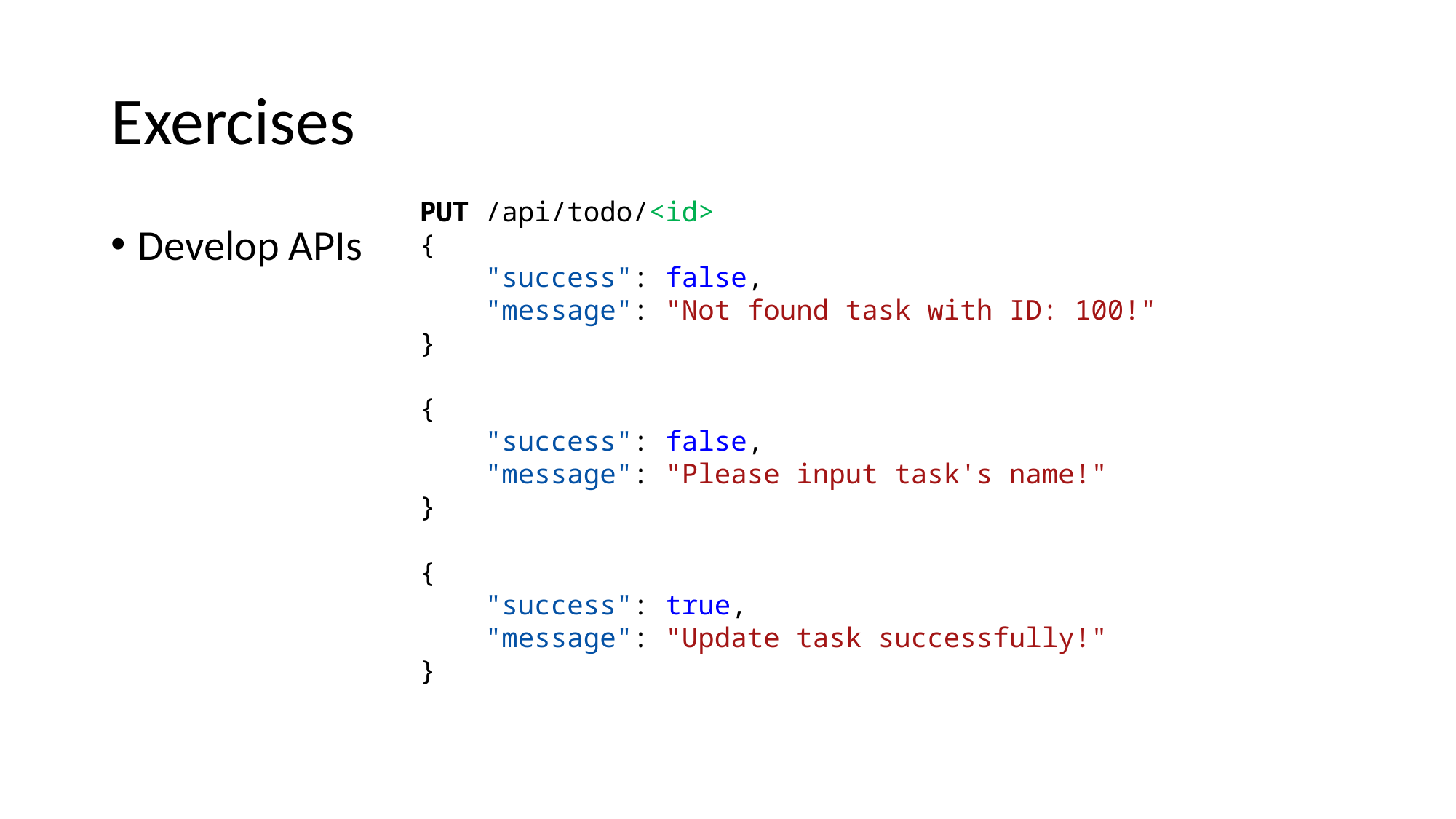

# Exercises
PUT /api/todo/<id>
{
    "success": false,
    "message": "Not found task with ID: 100!"
}
{
    "success": false,
    "message": "Please input task's name!"
}
{
    "success": true,
    "message": "Update task successfully!"
}
Develop APIs